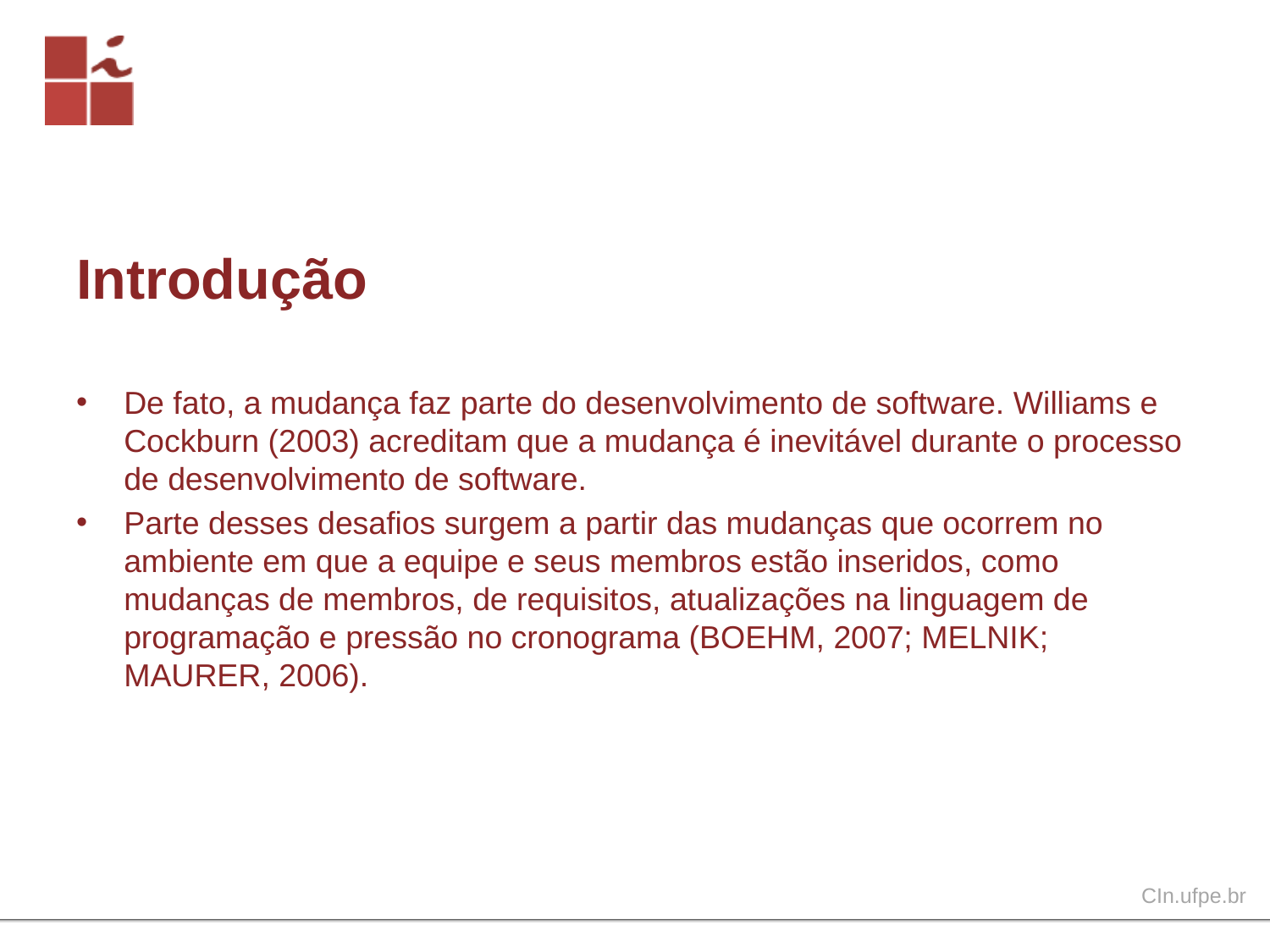

# Introdução
De fato, a mudança faz parte do desenvolvimento de software. Williams e Cockburn (2003) acreditam que a mudança é inevitável durante o processo de desenvolvimento de software.
Parte desses desafios surgem a partir das mudanças que ocorrem no ambiente em que a equipe e seus membros estão inseridos, como mudanças de membros, de requisitos, atualizações na linguagem de programação e pressão no cronograma (BOEHM, 2007; MELNIK; MAURER, 2006).